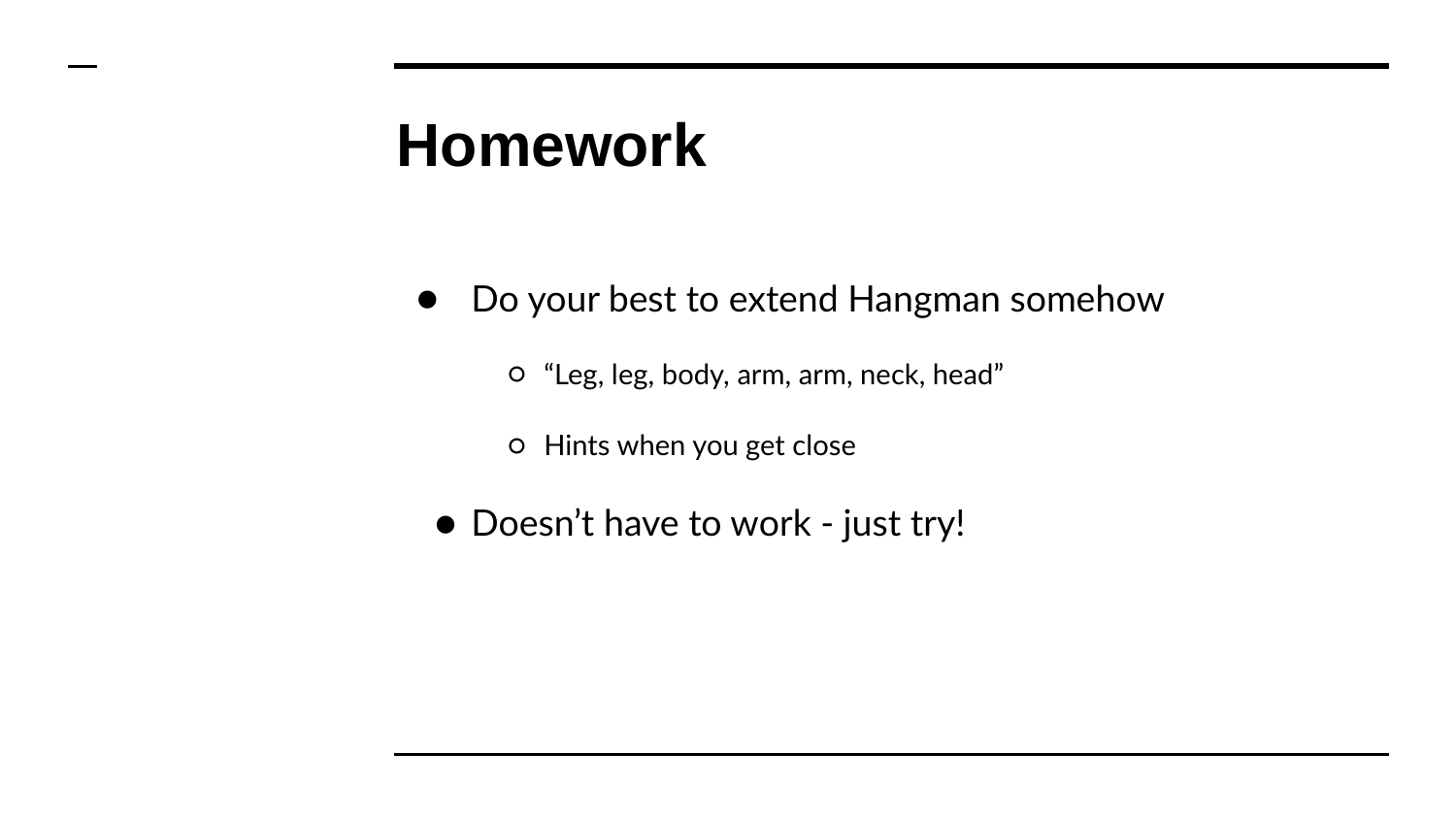

# Homework
Do your best to extend Hangman somehow
“Leg, leg, body, arm, arm, neck, head”
Hints when you get close
Doesn’t have to work - just try!